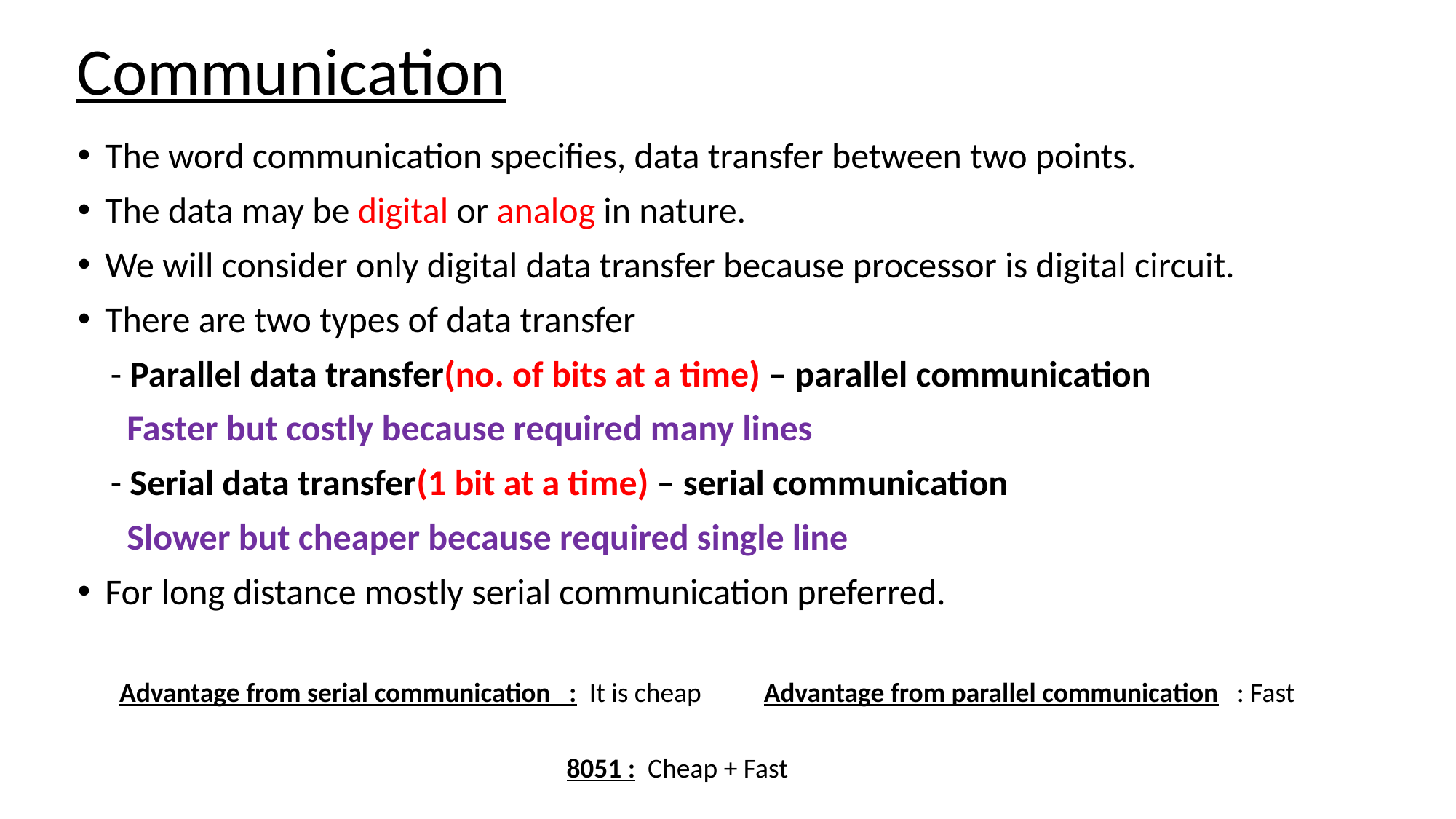

Communication
The word communication specifies, data transfer between two points.
The data may be digital or analog in nature.
We will consider only digital data transfer because processor is digital circuit.
There are two types of data transfer
    - Parallel data transfer(no. of bits at a time) – parallel communication
      Faster but costly because required many lines
    - Serial data transfer(1 bit at a time) – serial communication
      Slower but cheaper because required single line
For long distance mostly serial communication preferred.
Advantage from serial communication   :  It is cheap
Advantage from parallel communication   : Fast
8051 :  Cheap + Fast